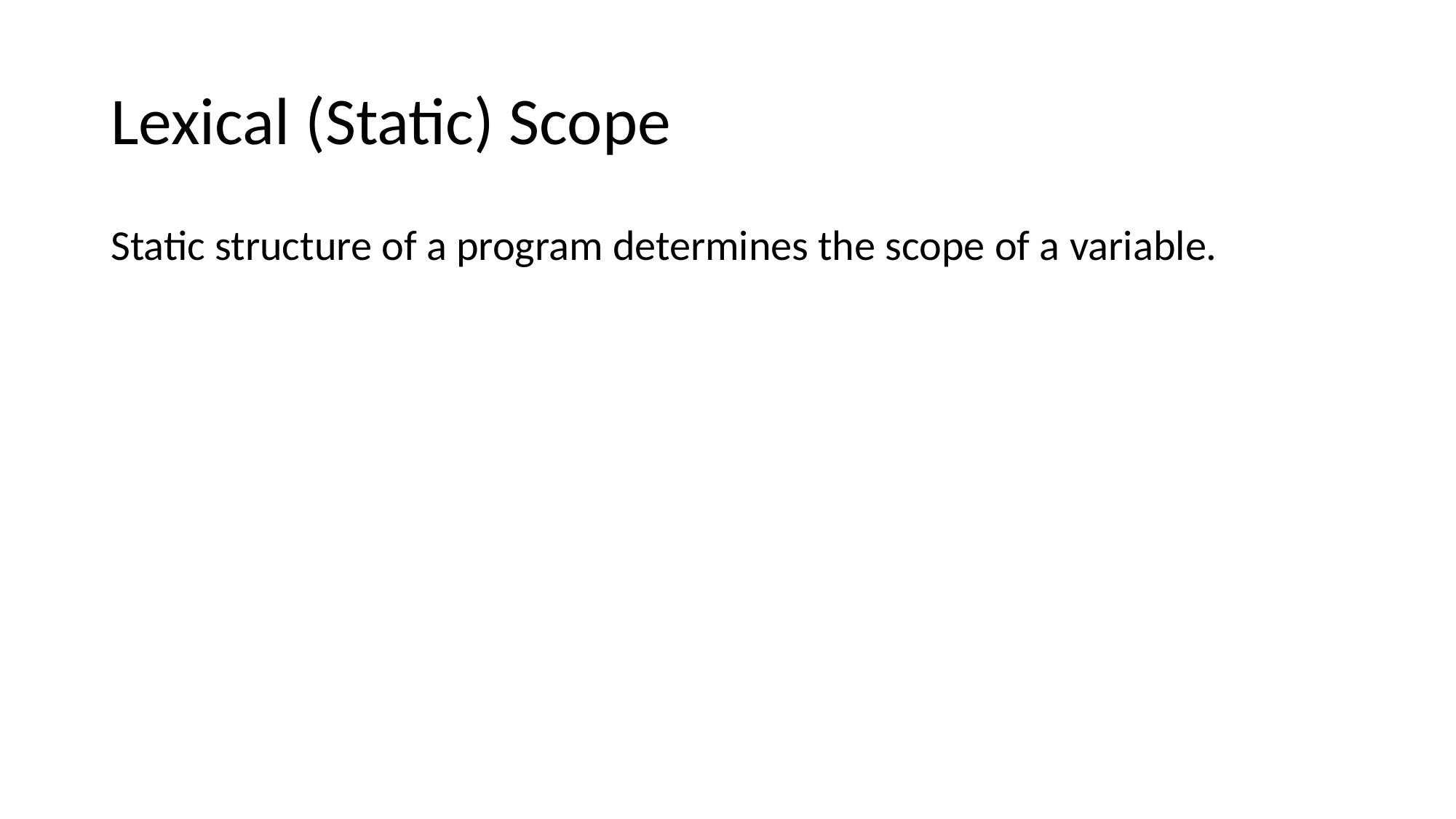

# Lexical (Static) Scope
Static structure of a program determines the scope of a variable.